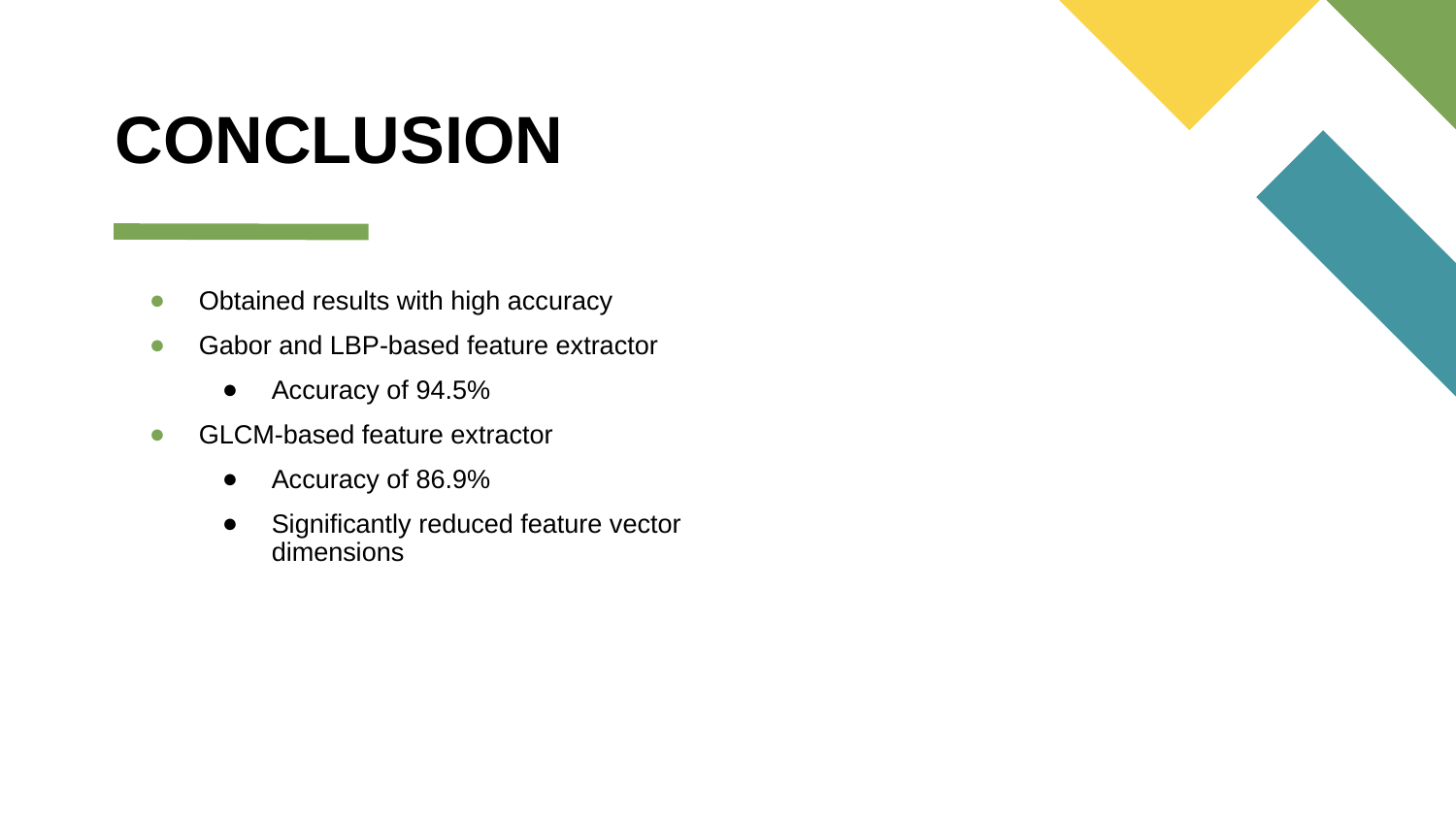

# CONCLUSION
Obtained results with high accuracy
Gabor and LBP-based feature extractor
Accuracy of 94.5%
GLCM-based feature extractor
Accuracy of 86.9%
Significantly reduced feature vector dimensions